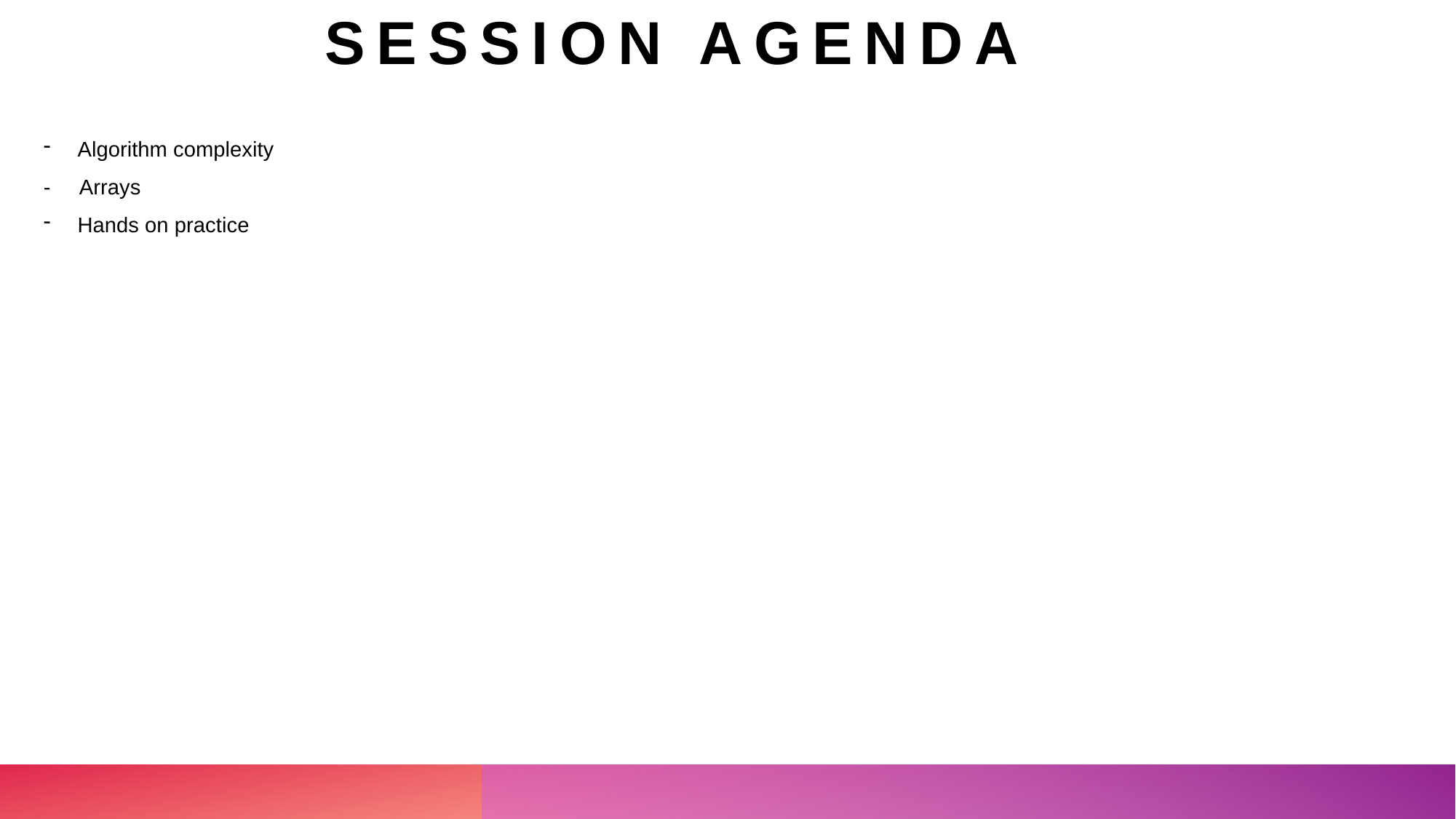

# Session Agenda
Algorithm complexity
-     Arrays
Hands on practice